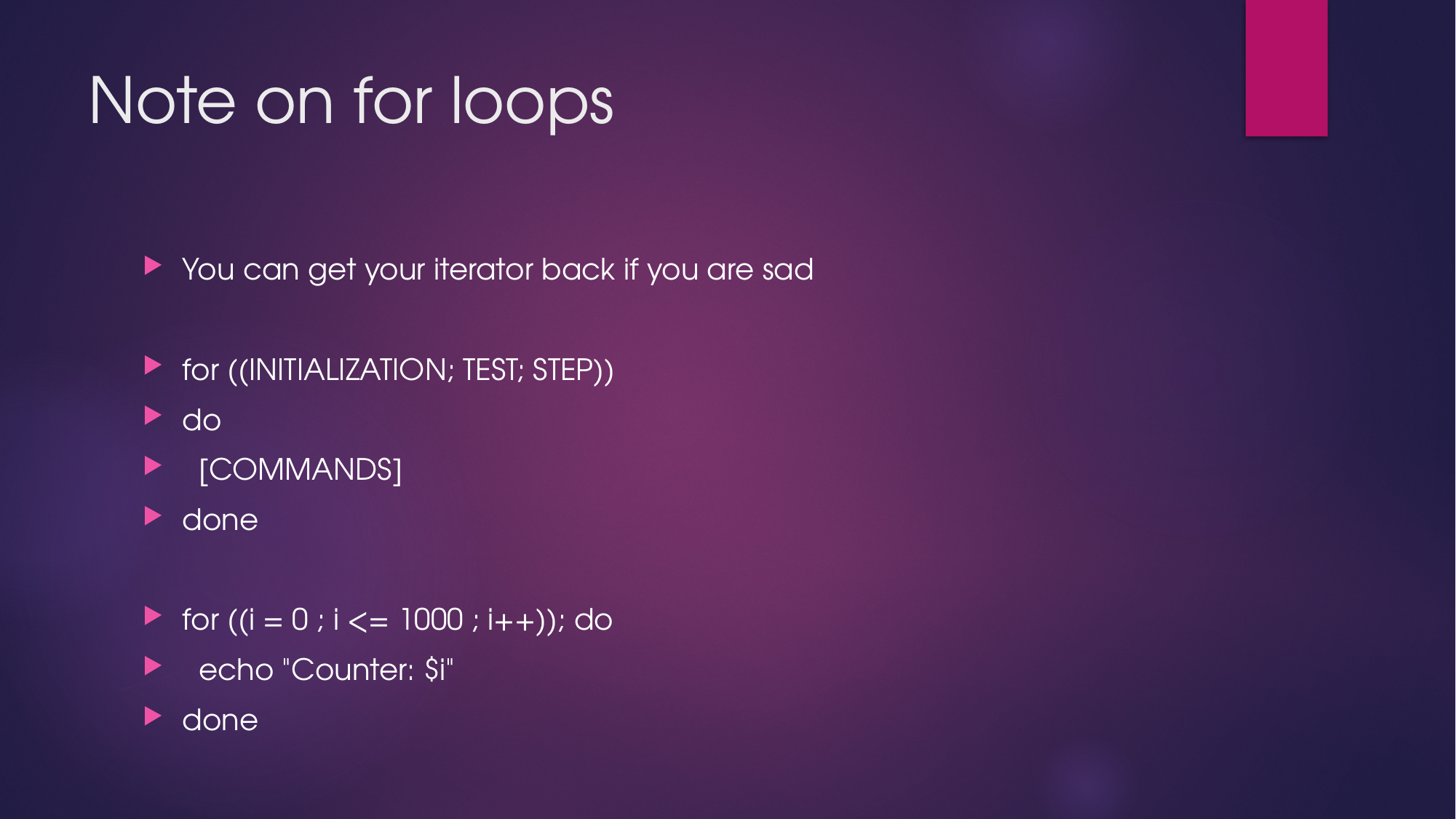

# Note on for loops
You can get your iterator back if you are sad

for ((INITIALIZATION; TEST; STEP))
do
  [COMMANDS]
done

for ((i = 0 ; i <= 1000 ; i++)); do
  echo "Counter: $i"
done